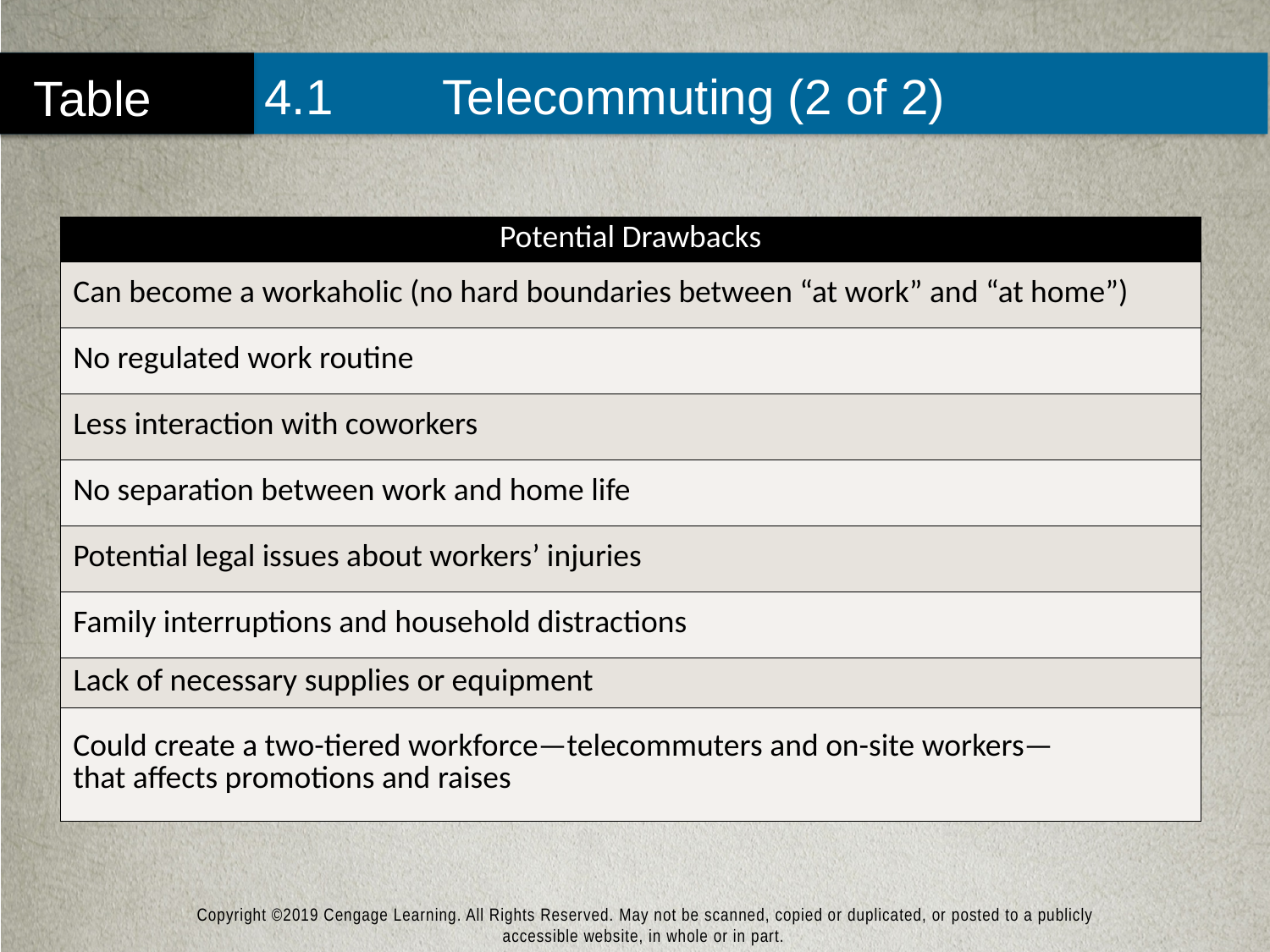

# 4.1 	Telecommuting (2 of 2)
| Potential Drawbacks |
| --- |
| Can become a workaholic (no hard boundaries between “at work” and “at home”) |
| No regulated work routine |
| Less interaction with coworkers |
| No separation between work and home life |
| Potential legal issues about workers’ injuries |
| Family interruptions and household distractions |
| Lack of necessary supplies or equipment |
| Could create a two-tiered workforce—telecommuters and on-site workers— that affects promotions and raises |